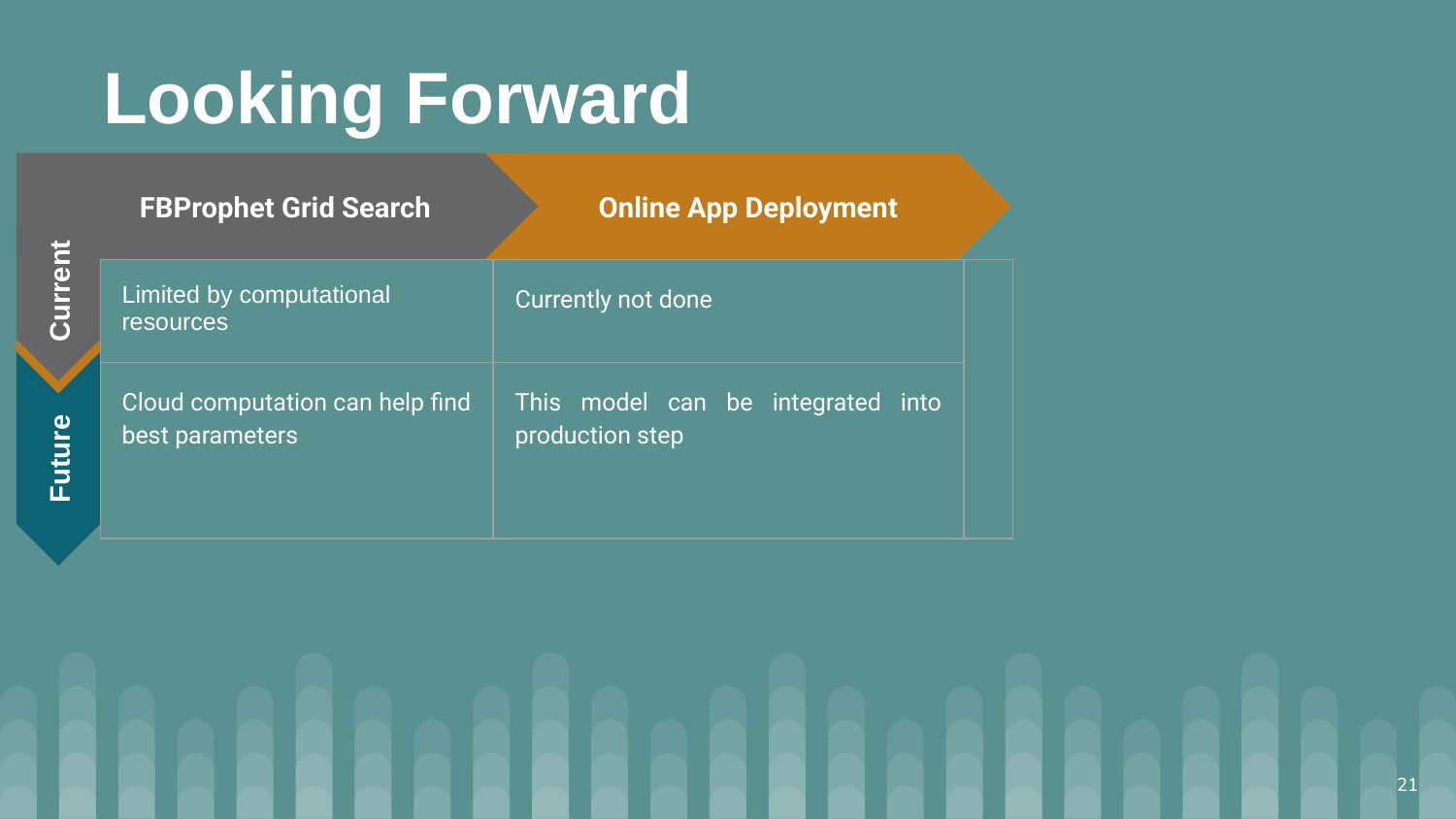

Looking Forward
Online App Deployment
FBProphet Grid Search
| Limited by computational resources | Currently not done |  |
| --- | --- | --- |
| Cloud computation can help find best parameters | This model can be integrated into production step |  |
Current

Future
21